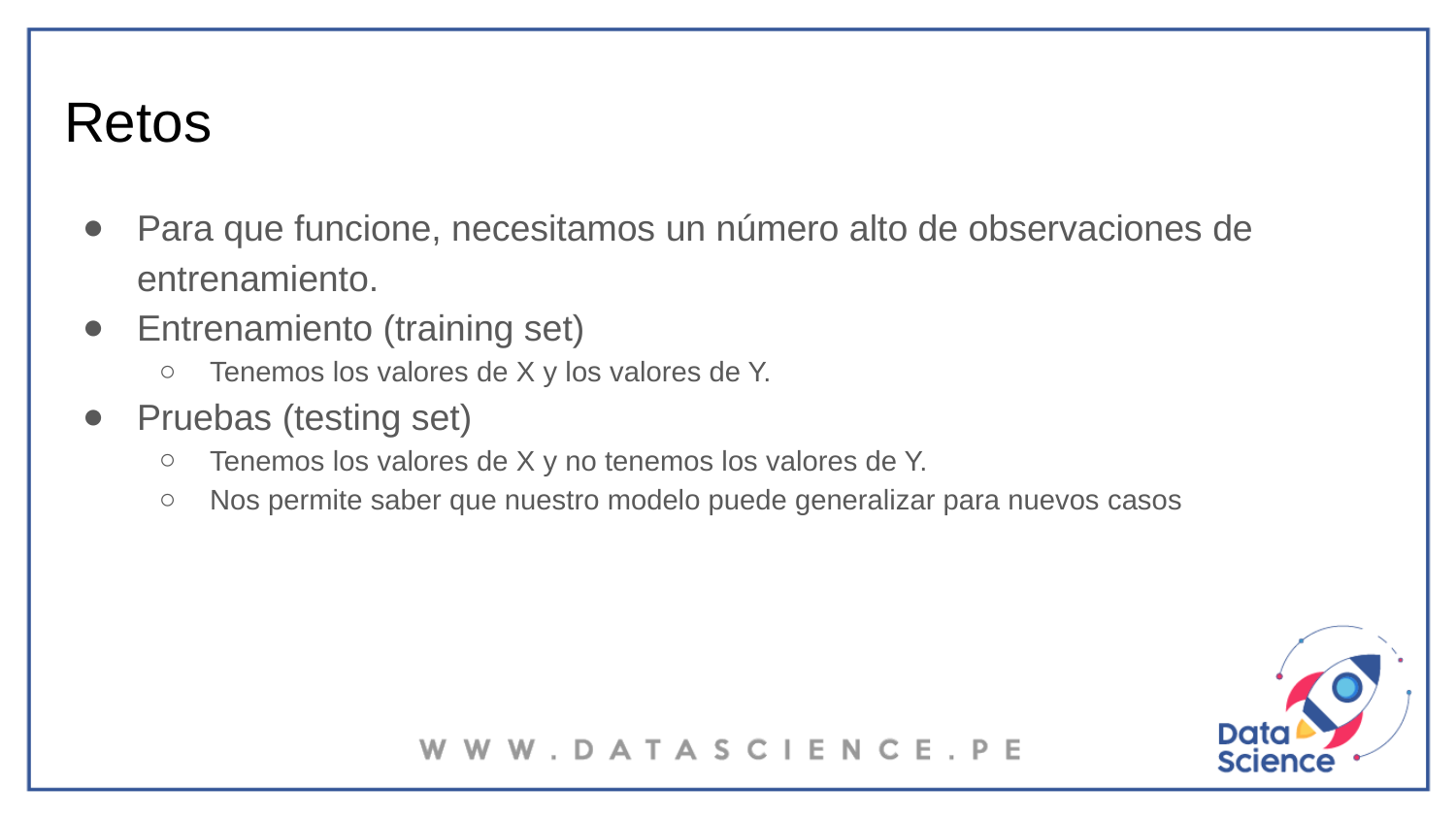

# Retos
Para que funcione, necesitamos un número alto de observaciones de entrenamiento.
Entrenamiento (training set)
Tenemos los valores de X y los valores de Y.
Pruebas (testing set)
Tenemos los valores de X y no tenemos los valores de Y.
Nos permite saber que nuestro modelo puede generalizar para nuevos casos